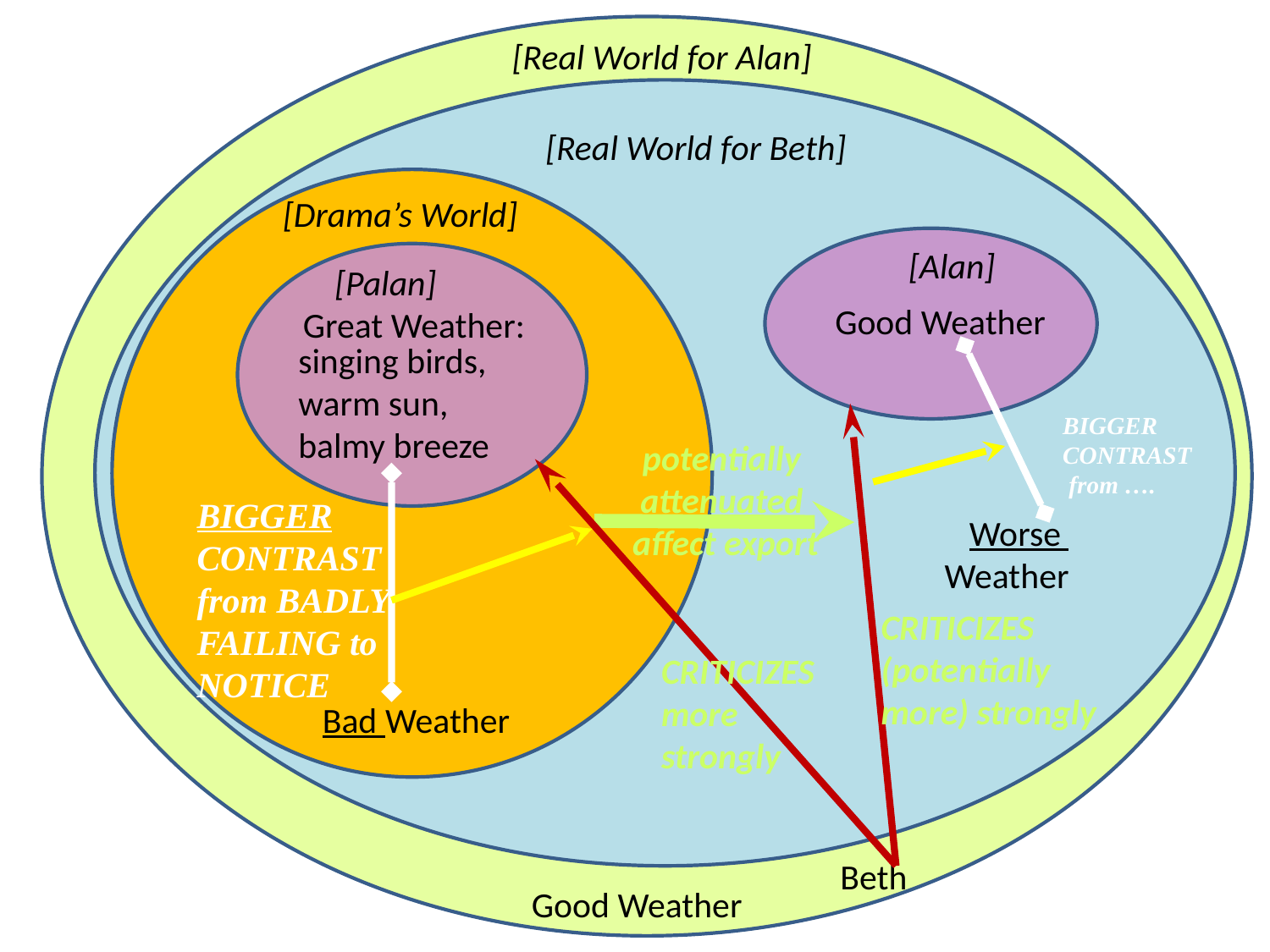

[Real World for Alan]

[Real World for Beth]

[Drama’s World]

[Alan]

[Palan]
Good Weather
Great Weather:
singing birds,
warm sun,
balmy breeze

BIGGER
CONTRAST
 from ….
potentially
attenuated
affect export

BIGGER CONTRAST from BADLY FAILING to NOTICE
Worse
Weather

CRITICIZES
(potentially more) strongly
CRITICIZES
more strongly
Bad Weather
Beth
Good Weather